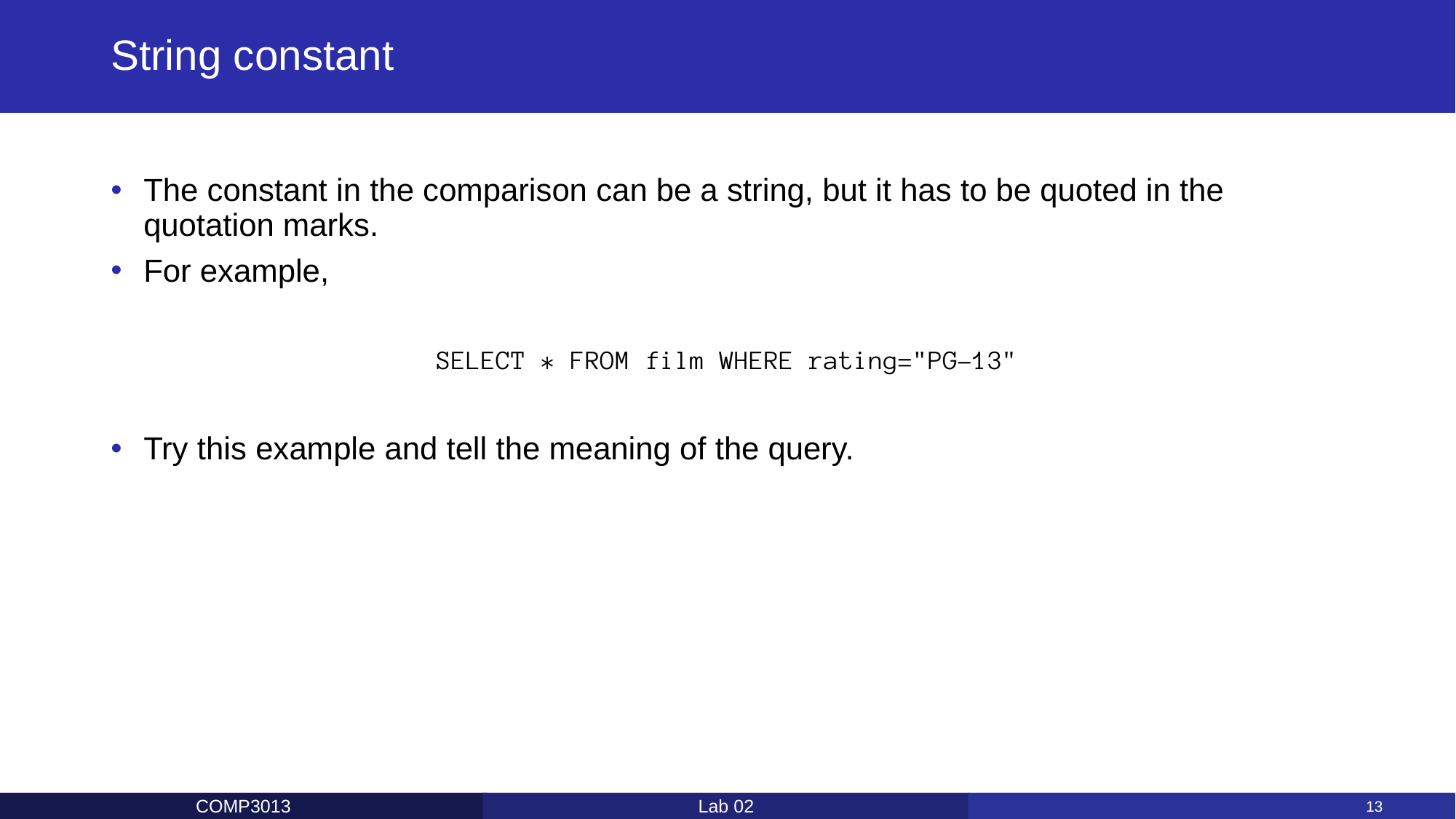

# String constant
The constant in the comparison can be a string, but it has to be quoted in the quotation marks.
For example,

SELECT * FROM film WHERE rating="PG-13"

Try this example and tell the meaning of the query.